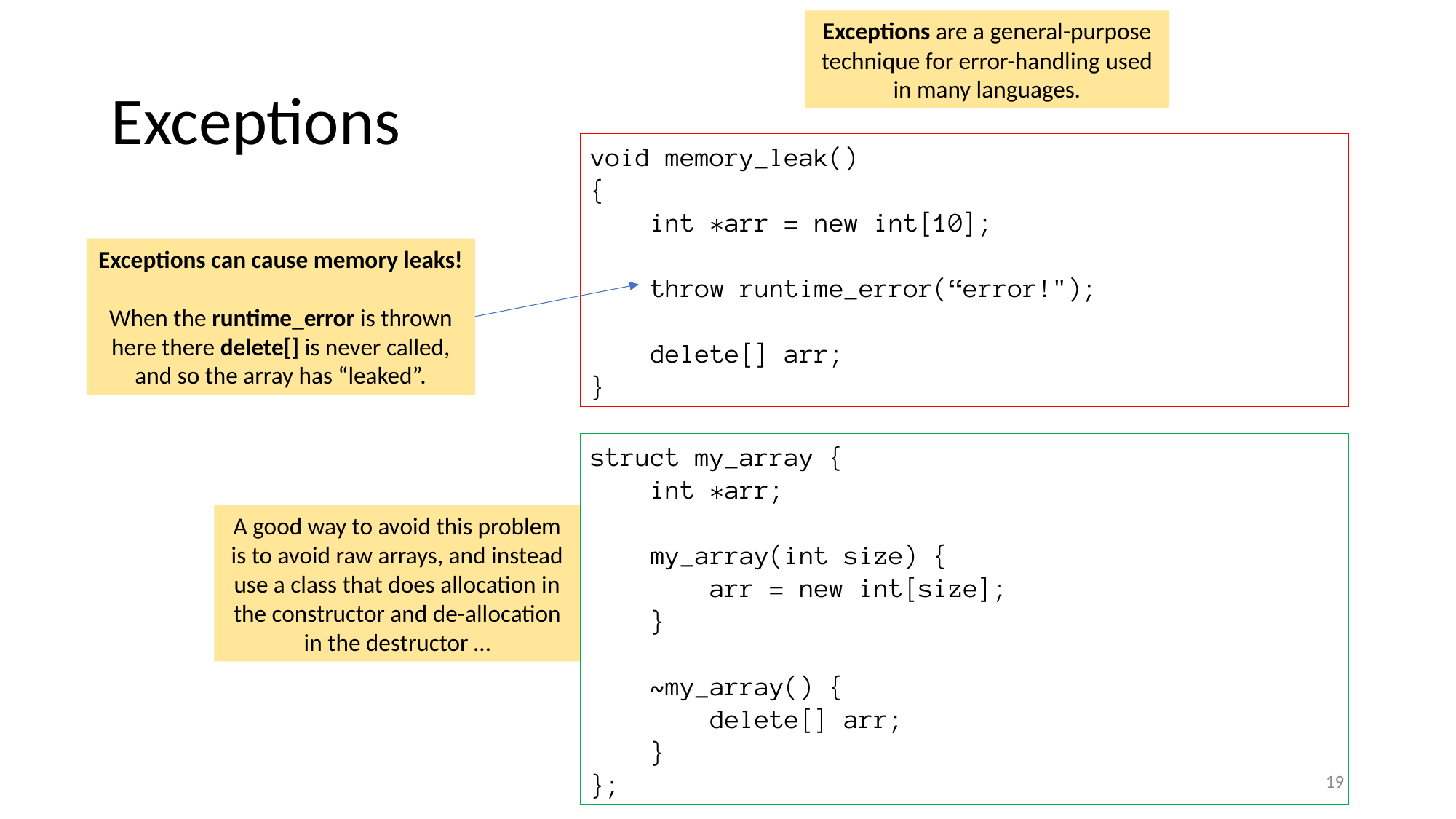

Exceptions are a general-purpose technique for error-handling used in many languages.
# Exceptions
void memory_leak()
{
    int *arr = new int[10];

    throw runtime_error(“error!");

    delete[] arr;
}
Exceptions can cause memory leaks!
When the runtime_error is thrown here there delete[] is never called, and so the array has “leaked”.
struct my_array {
    int *arr;

    my_array(int size) {
        arr = new int[size];
    }

    ~my_array() {
        delete[] arr;
    }
};
A good way to avoid this problem is to avoid raw arrays, and instead use a class that does allocation in the constructor and de-allocation in the destructor …
19